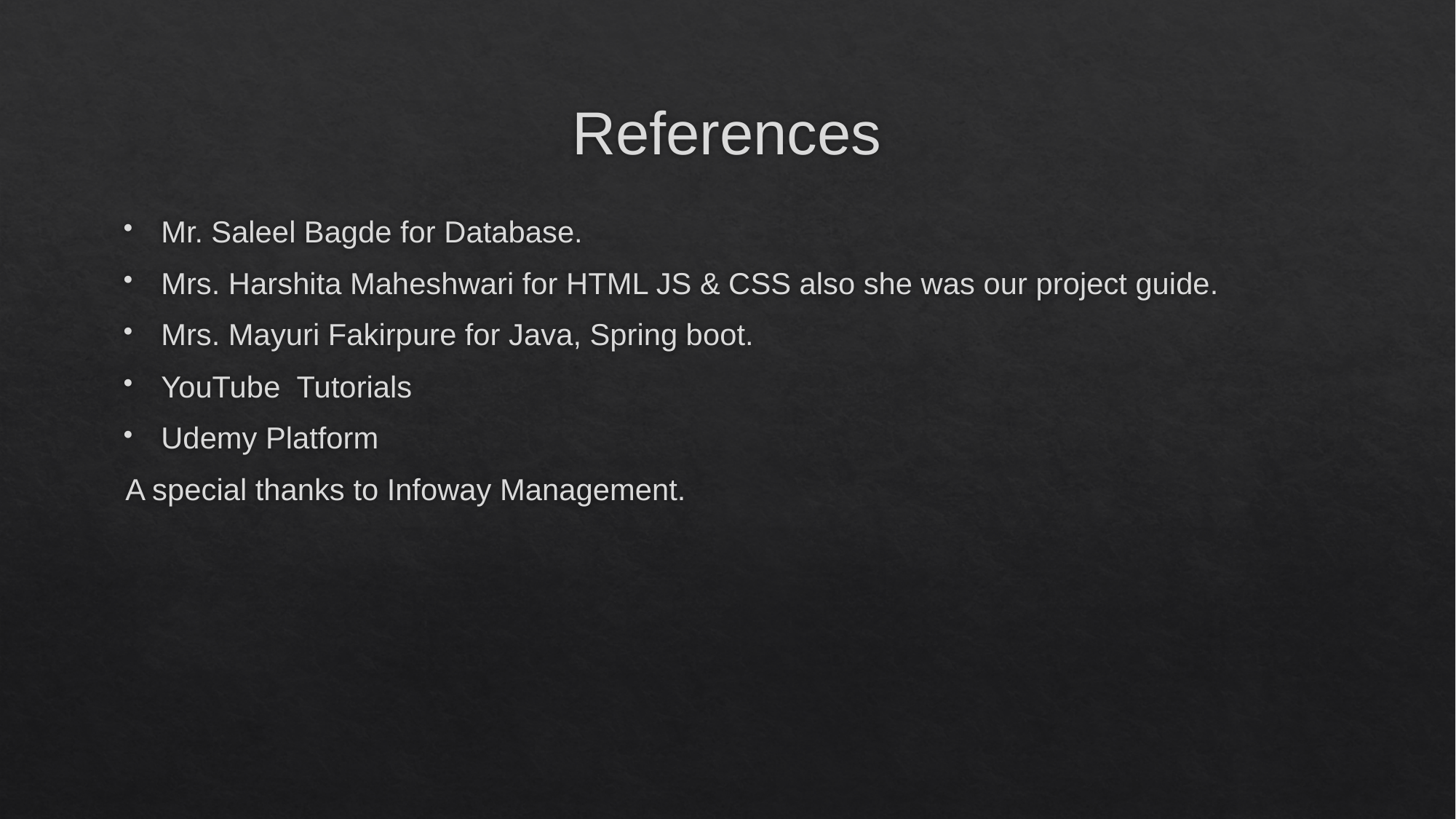

# References
Mr. Saleel Bagde for Database.
Mrs. Harshita Maheshwari for HTML JS & CSS also she was our project guide.
Mrs. Mayuri Fakirpure for Java, Spring boot.
YouTube  Tutorials
Udemy Platform
A special thanks to Infoway Management.